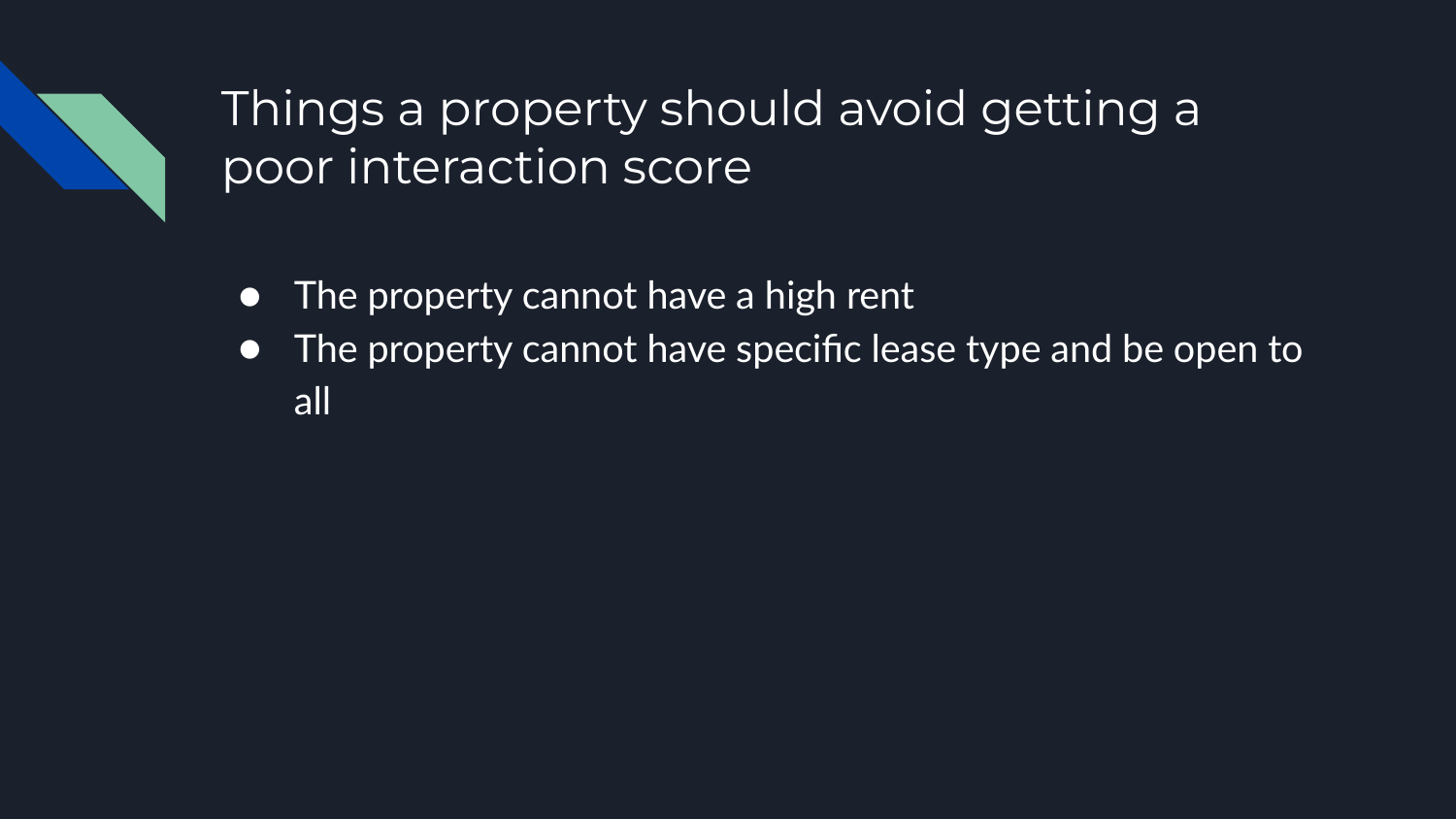

# Things a property should avoid getting a poor interaction score
The property cannot have a high rent
The property cannot have specific lease type and be open to all